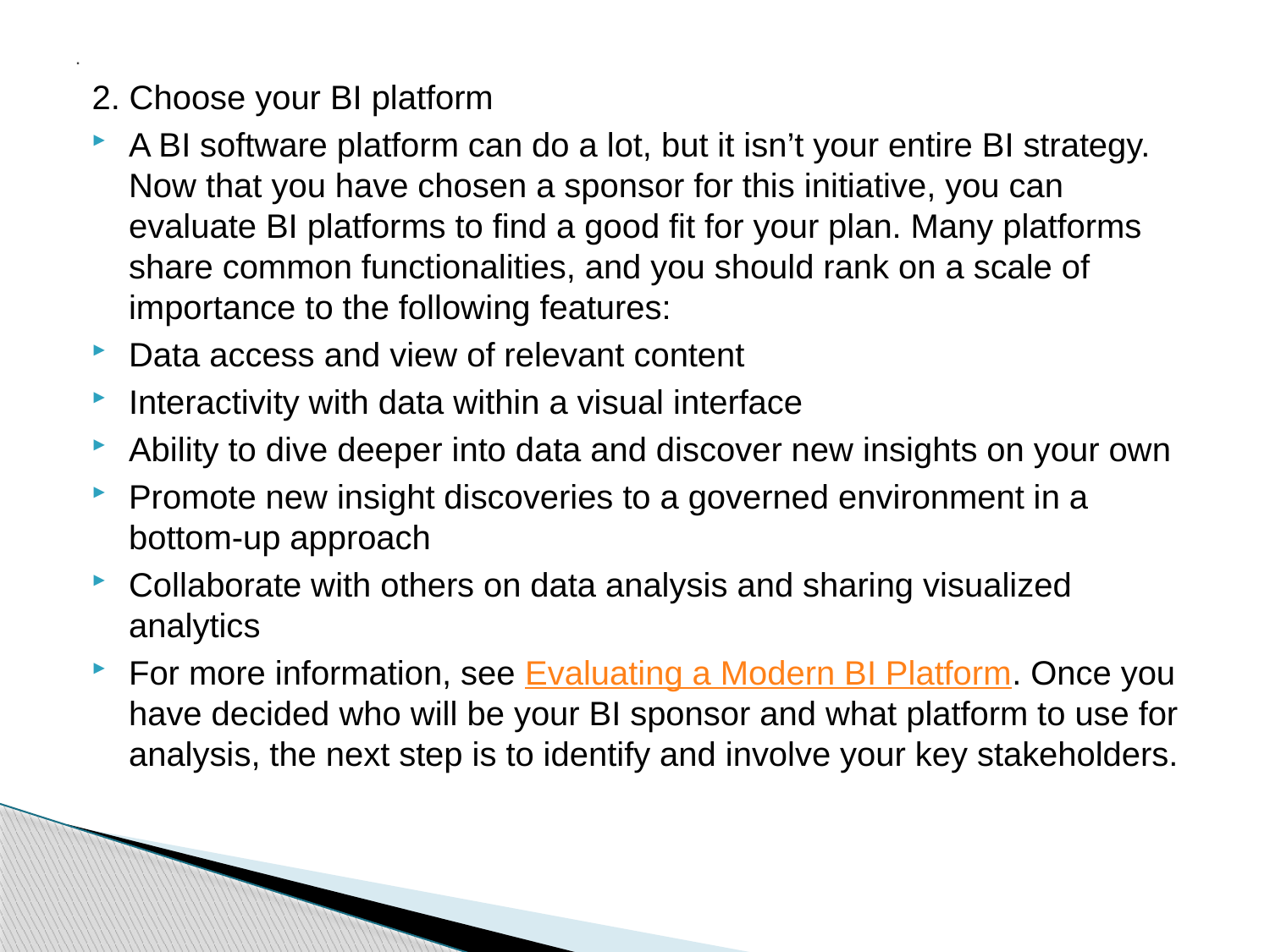

# .
2. Choose your BI platform
A BI software platform can do a lot, but it isn’t your entire BI strategy. Now that you have chosen a sponsor for this initiative, you can evaluate BI platforms to find a good fit for your plan. Many platforms share common functionalities, and you should rank on a scale of importance to the following features:
Data access and view of relevant content
Interactivity with data within a visual interface
Ability to dive deeper into data and discover new insights on your own
Promote new insight discoveries to a governed environment in a bottom-up approach
Collaborate with others on data analysis and sharing visualized analytics
For more information, see Evaluating a Modern BI Platform. Once you have decided who will be your BI sponsor and what platform to use for analysis, the next step is to identify and involve your key stakeholders.